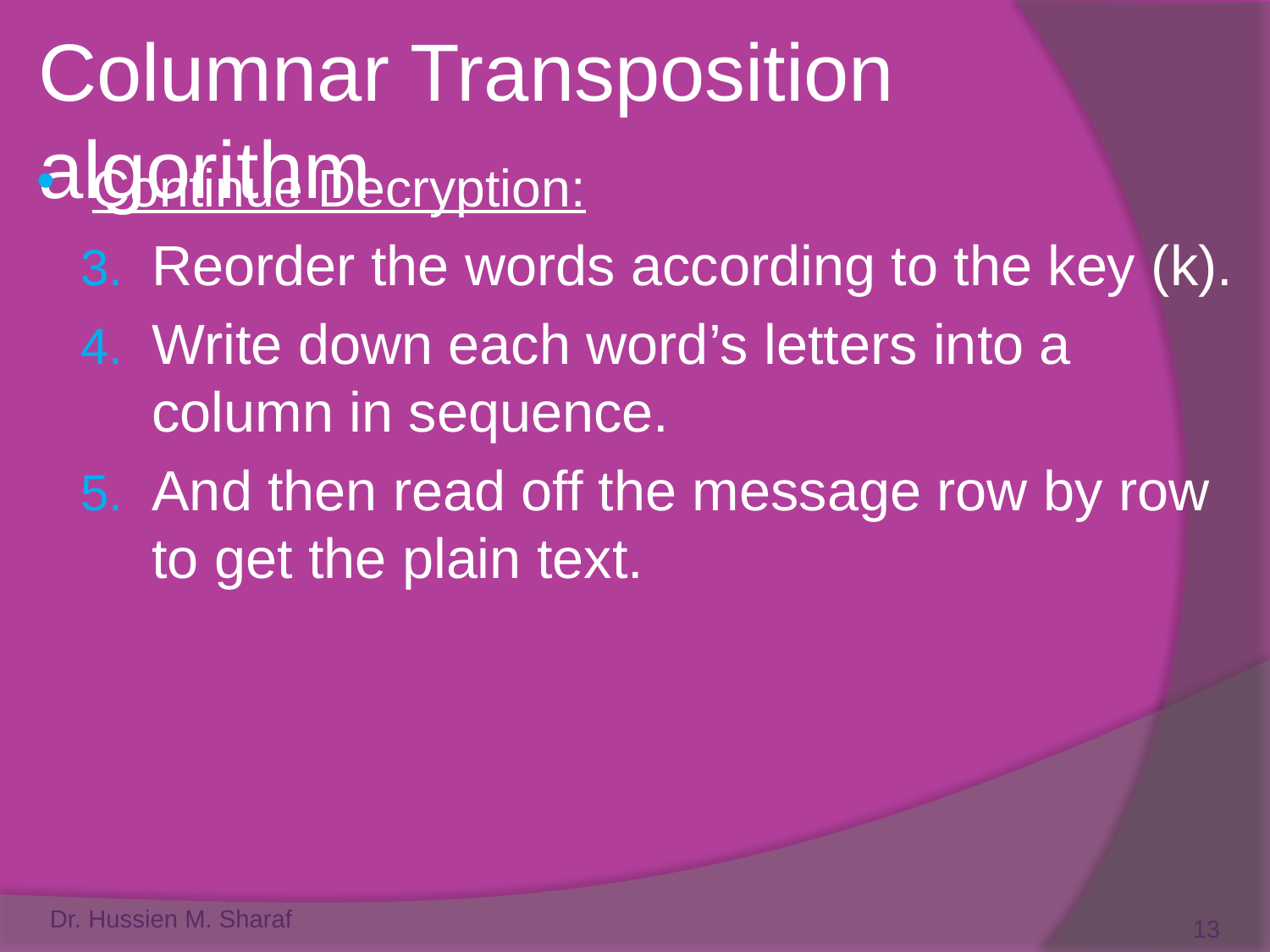

# Columnar Transposition algorithm
Continue Decryption:
Reorder the words according to the key (k).
Write down each word’s letters into a column in sequence.
And then read off the message row by row to get the plain text.
Dr. Hussien M. Sharaf
13